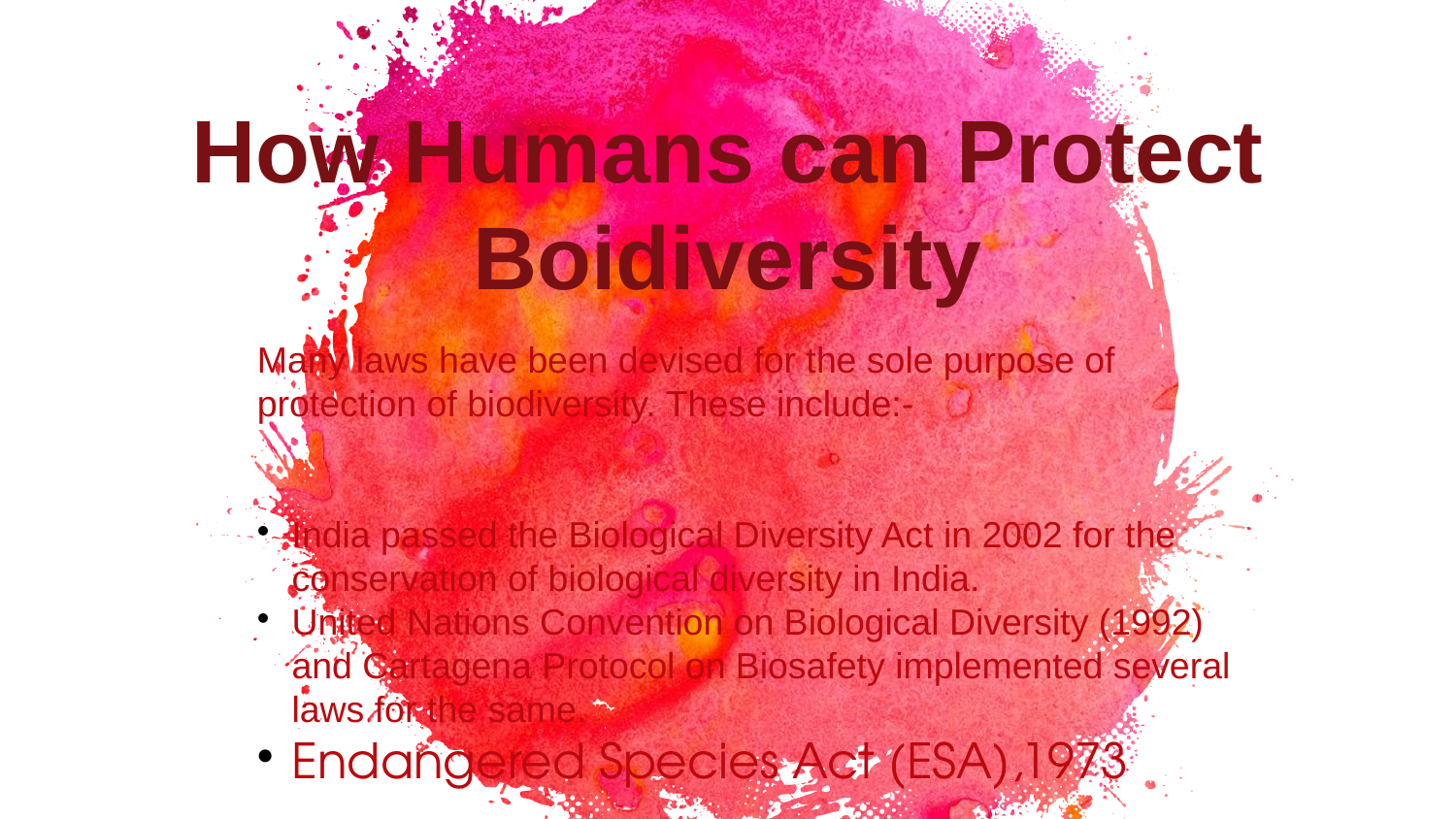

How Humans can Protect Boidiversity
Many laws have been devised for the sole purpose of protection of biodiversity. These include:-

India passed the Biological Diversity Act in 2002 for the conservation of biological diversity in India.
United Nations Convention on Biological Diversity (1992) and Cartagena Protocol on Biosafety implemented several laws for the same.
Endangered Species Act (ESA),1973